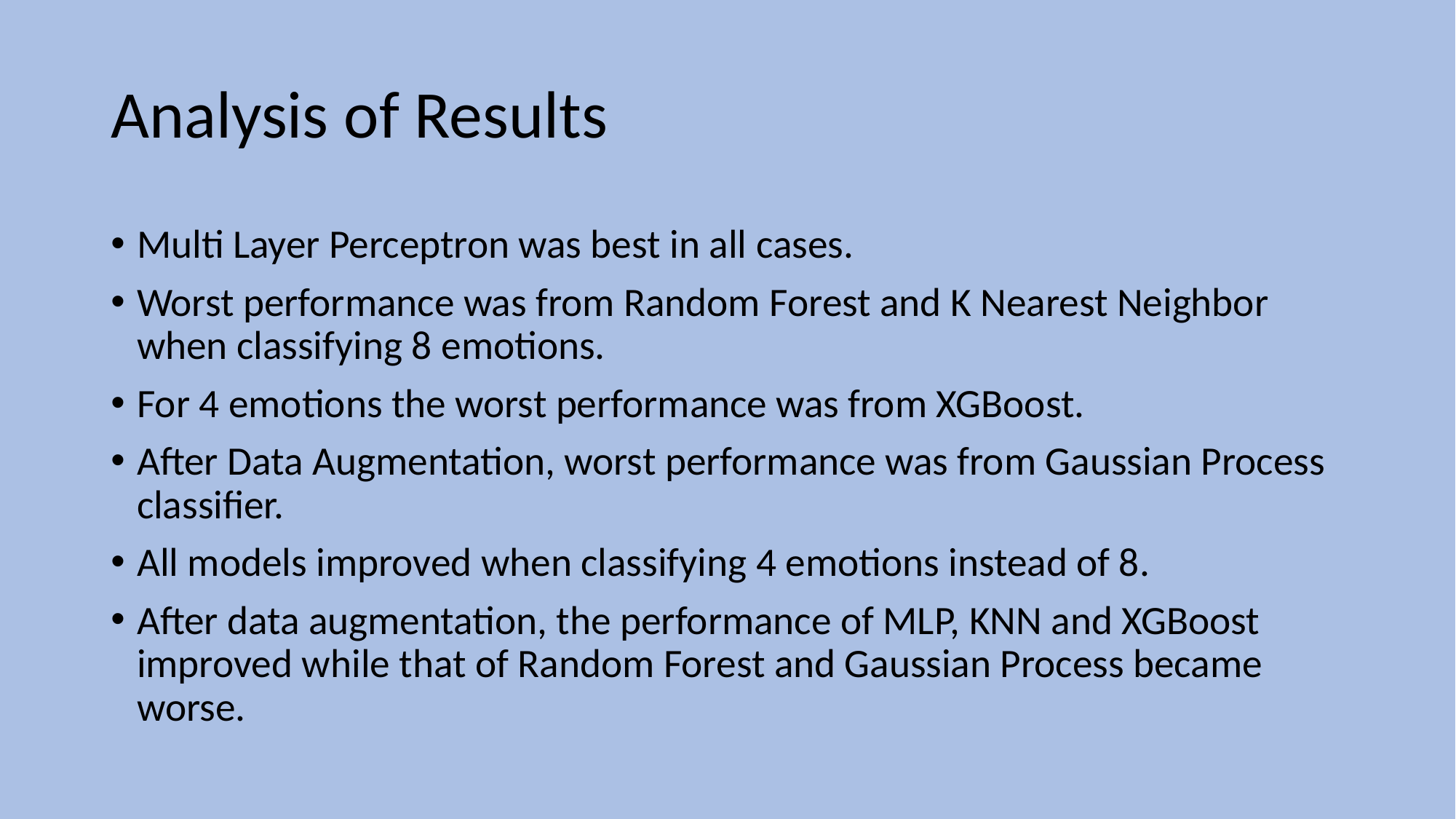

# Analysis of Results
Multi Layer Perceptron was best in all cases.
Worst performance was from Random Forest and K Nearest Neighbor when classifying 8 emotions.
For 4 emotions the worst performance was from XGBoost.
After Data Augmentation, worst performance was from Gaussian Process classifier.
All models improved when classifying 4 emotions instead of 8.
After data augmentation, the performance of MLP, KNN and XGBoost improved while that of Random Forest and Gaussian Process became worse.